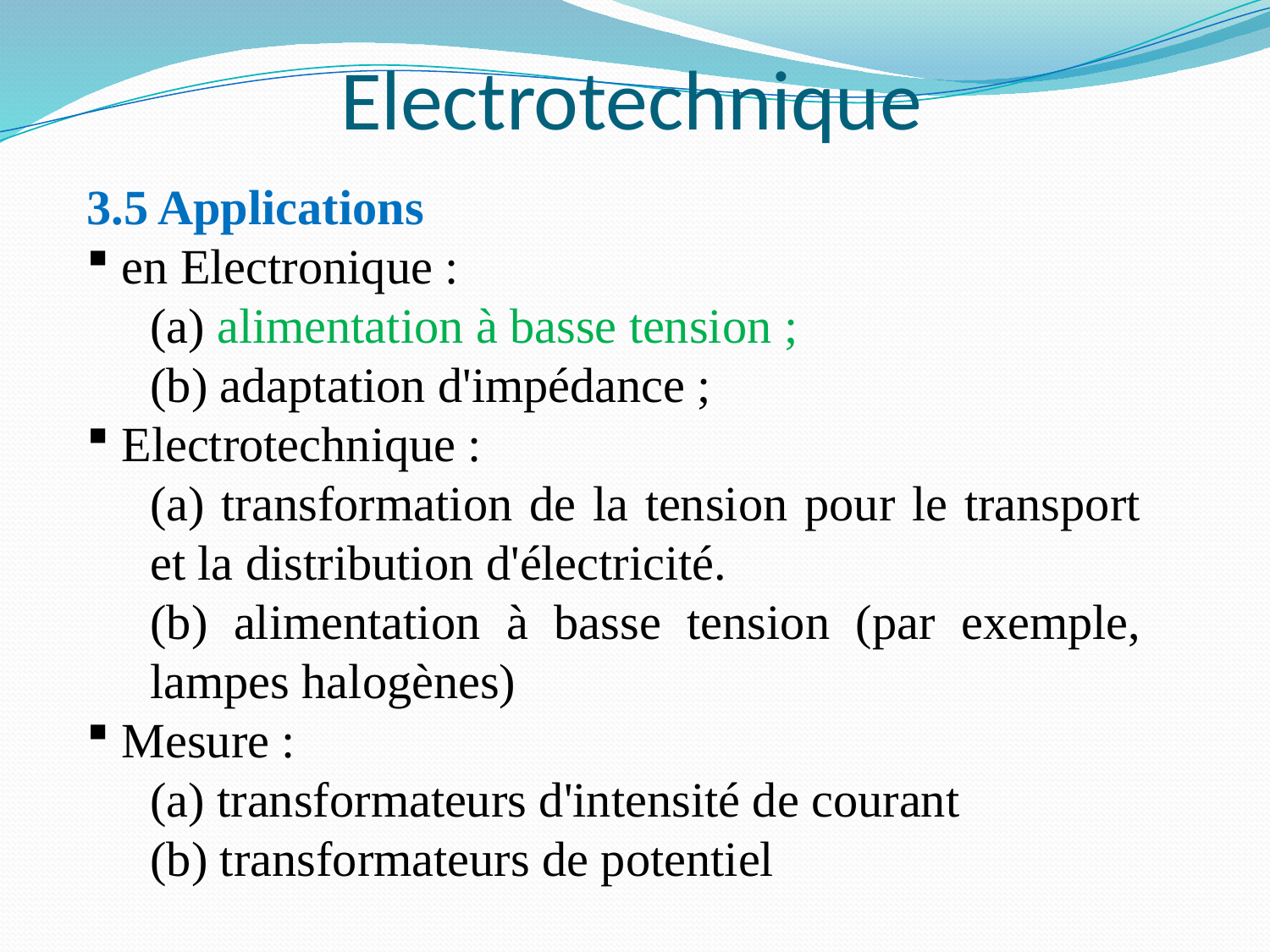

# Electrotechnique
3.5 Applications
 en Electronique :
(a) alimentation à basse tension ;
(b) adaptation d'impédance ;
 Electrotechnique :
(a) transformation de la tension pour le transport et la distribution d'électricité.
(b) alimentation à basse tension (par exemple, lampes halogènes)
 Mesure :
(a) transformateurs d'intensité de courant
(b) transformateurs de potentiel